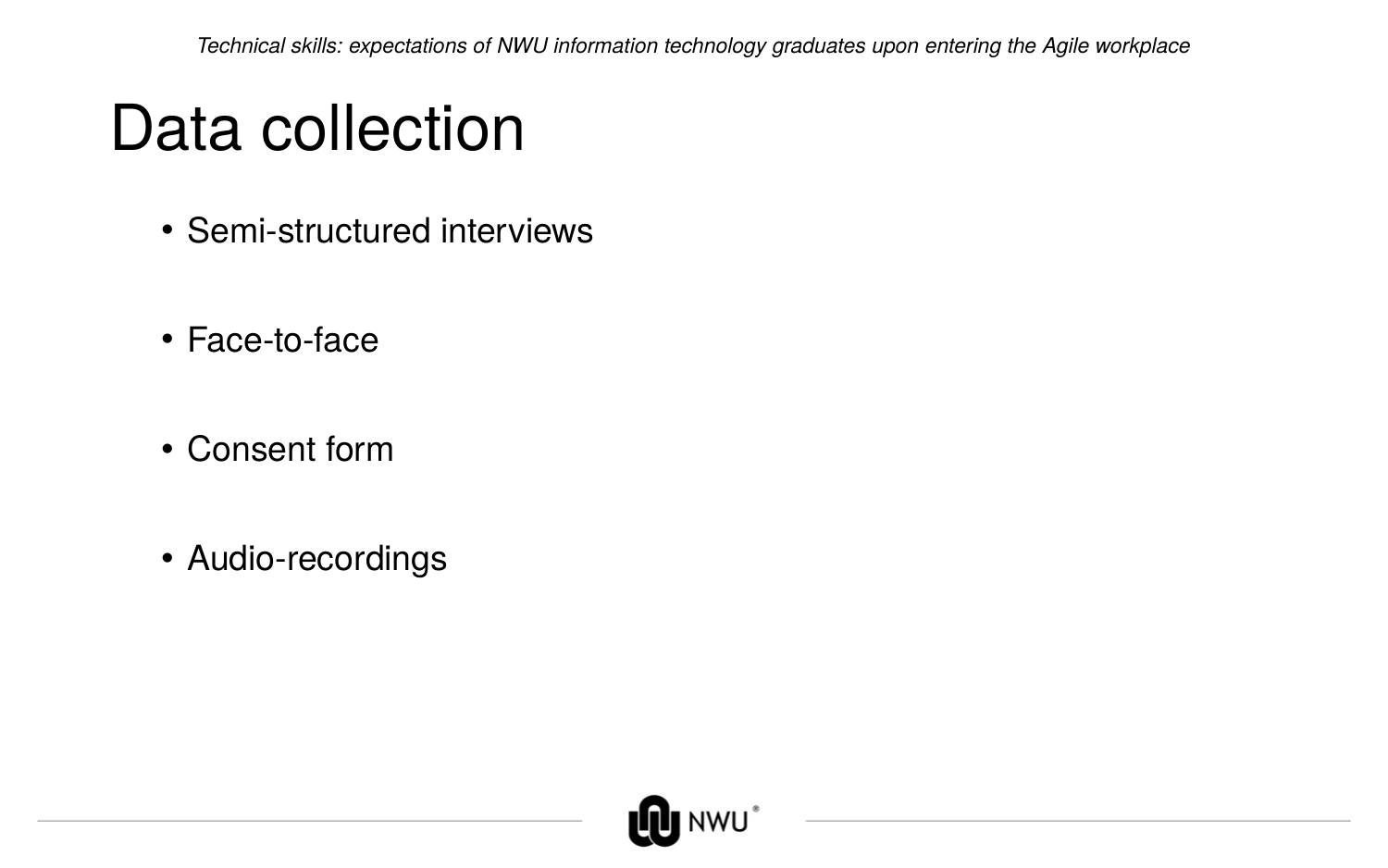

Technical skills: expectations of NWU information technology graduates upon entering the Agile workplace
# Data collection
Semi-structured interviews

Face-to-face

Consent form

Audio-recordings